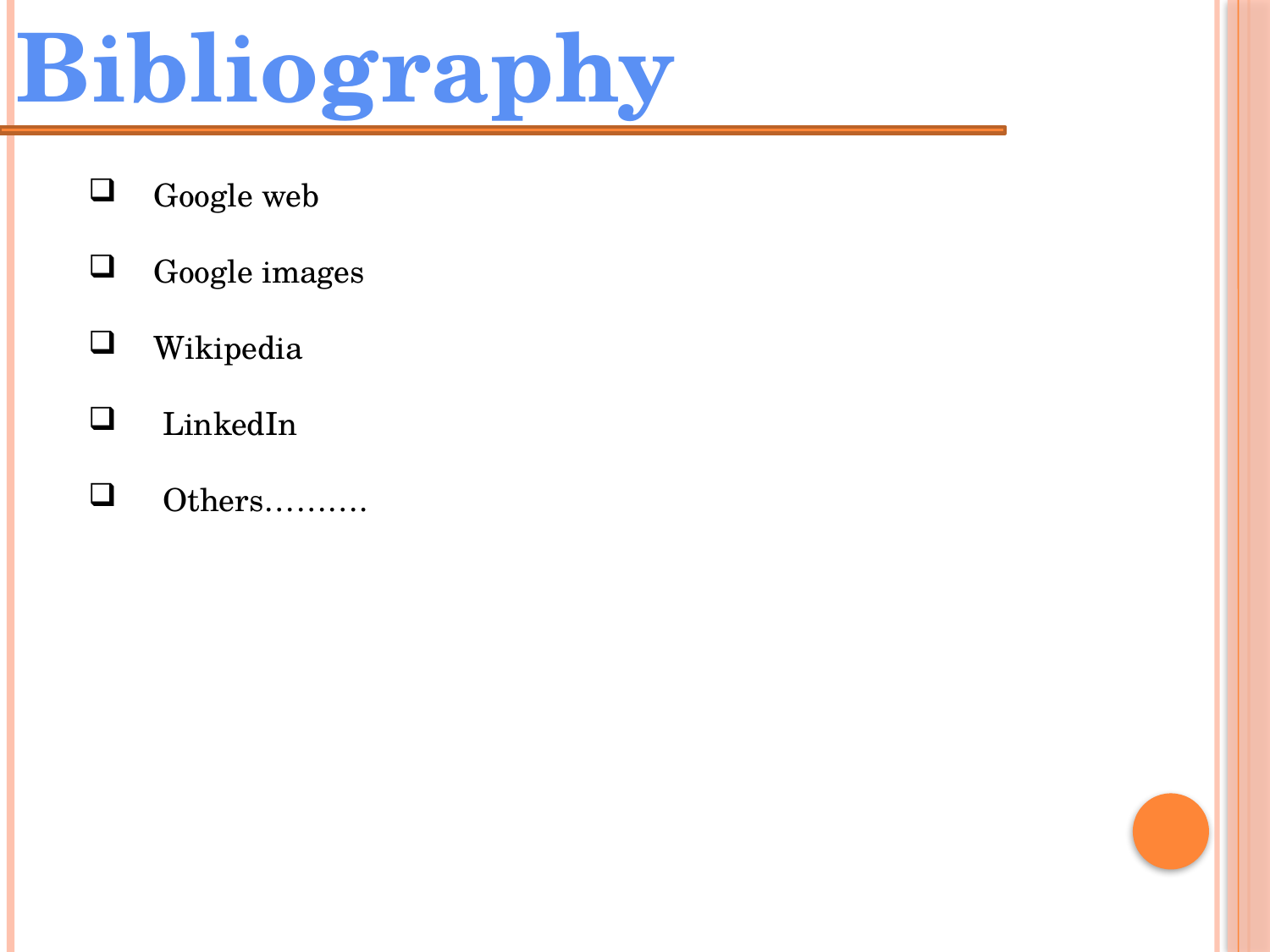

Bibliography

    Google web

    Google images

    Wikipedia

     LinkedIn

     Others……….